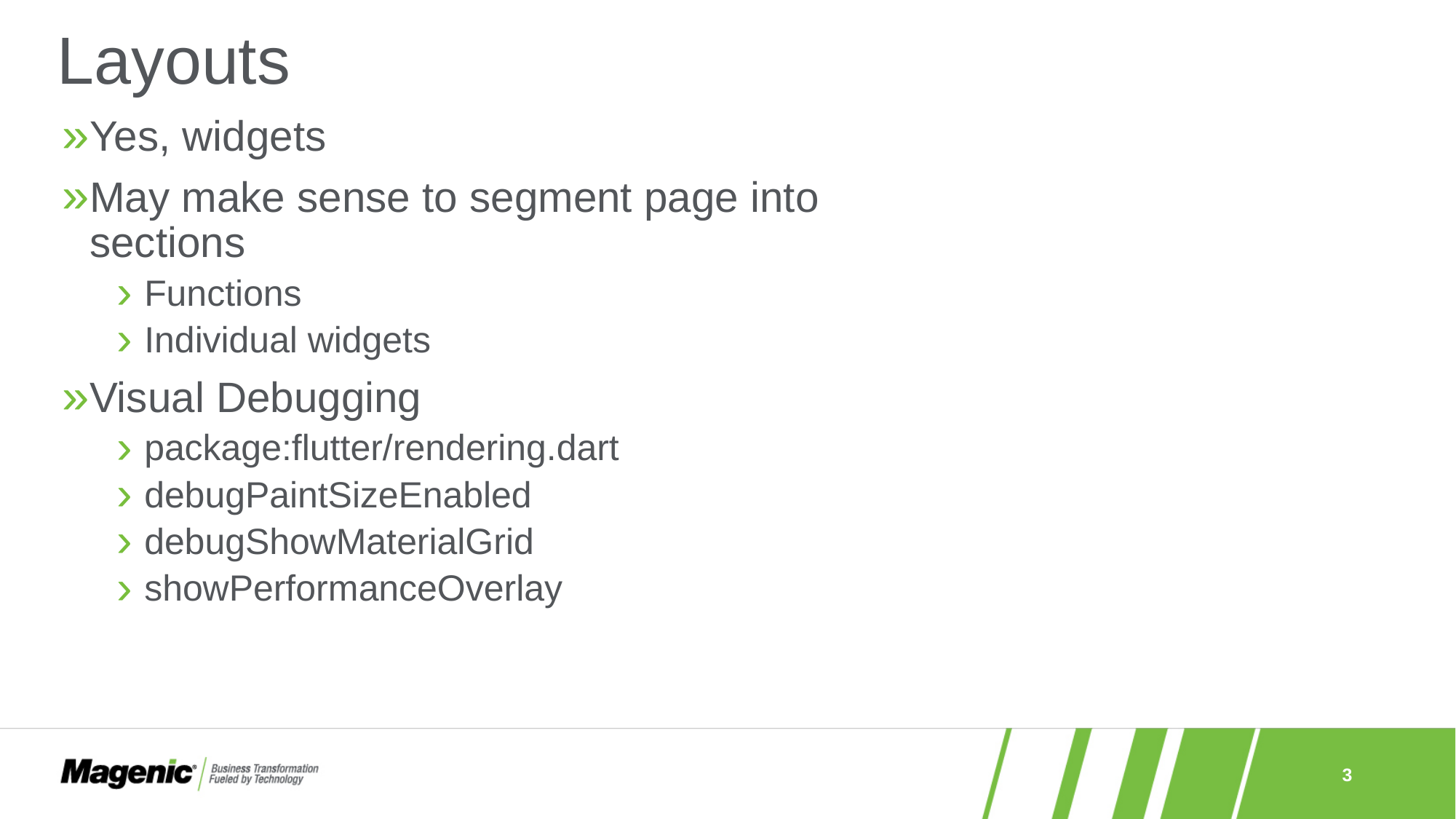

# Layouts
Yes, widgets
May make sense to segment page into sections
Functions
Individual widgets
Visual Debugging
package:flutter/rendering.dart
debugPaintSizeEnabled
debugShowMaterialGrid
showPerformanceOverlay